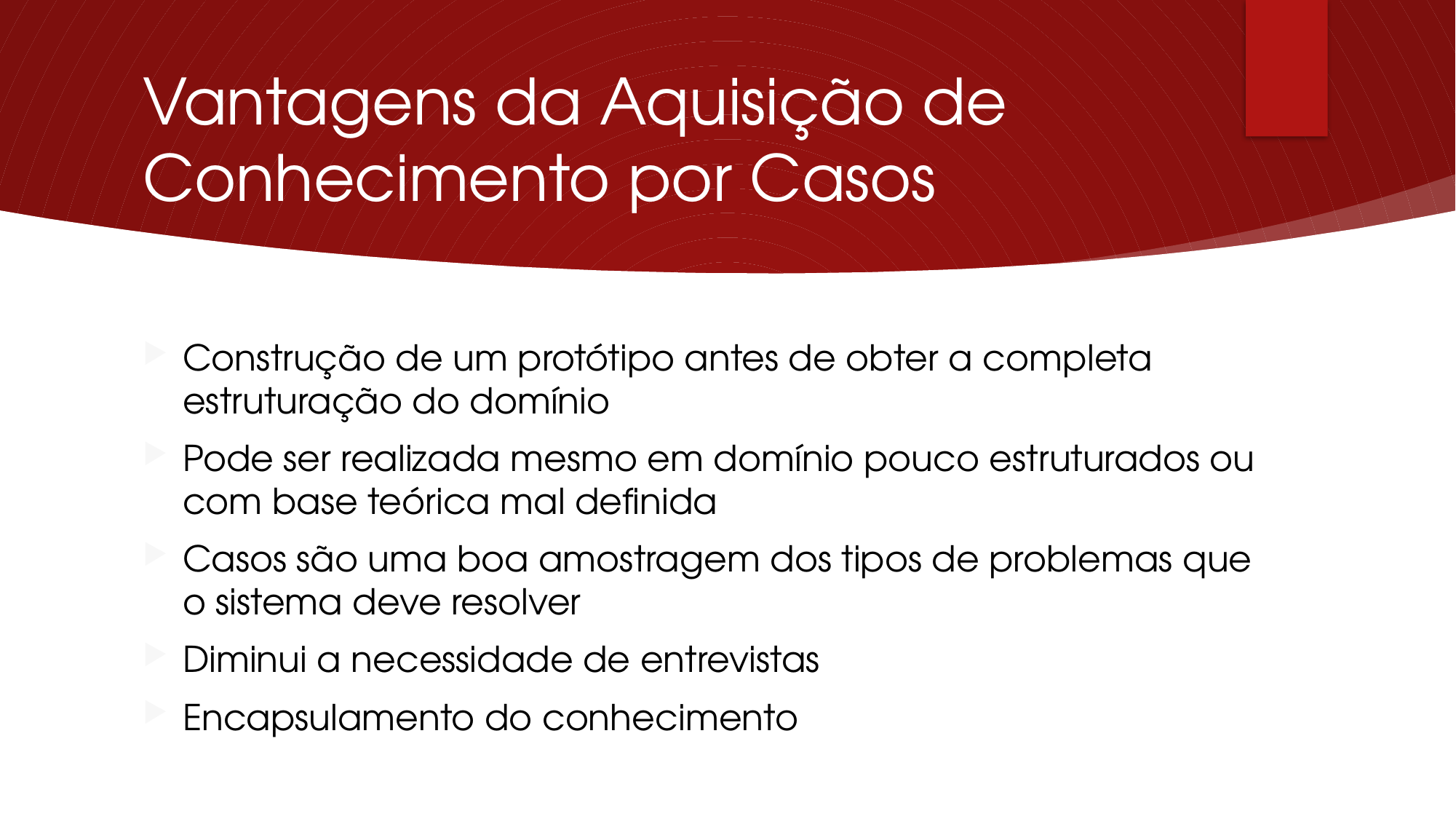

# Vantagens da Aquisição de Conhecimento por Casos

Construção de um protótipo antes de obter a completa estruturação do domínio
Pode ser realizada mesmo em domínio pouco estruturados ou com base teórica mal definida
Casos são uma boa amostragem dos tipos de problemas que o sistema deve resolver
Diminui a necessidade de entrevistas
Encapsulamento do conhecimento